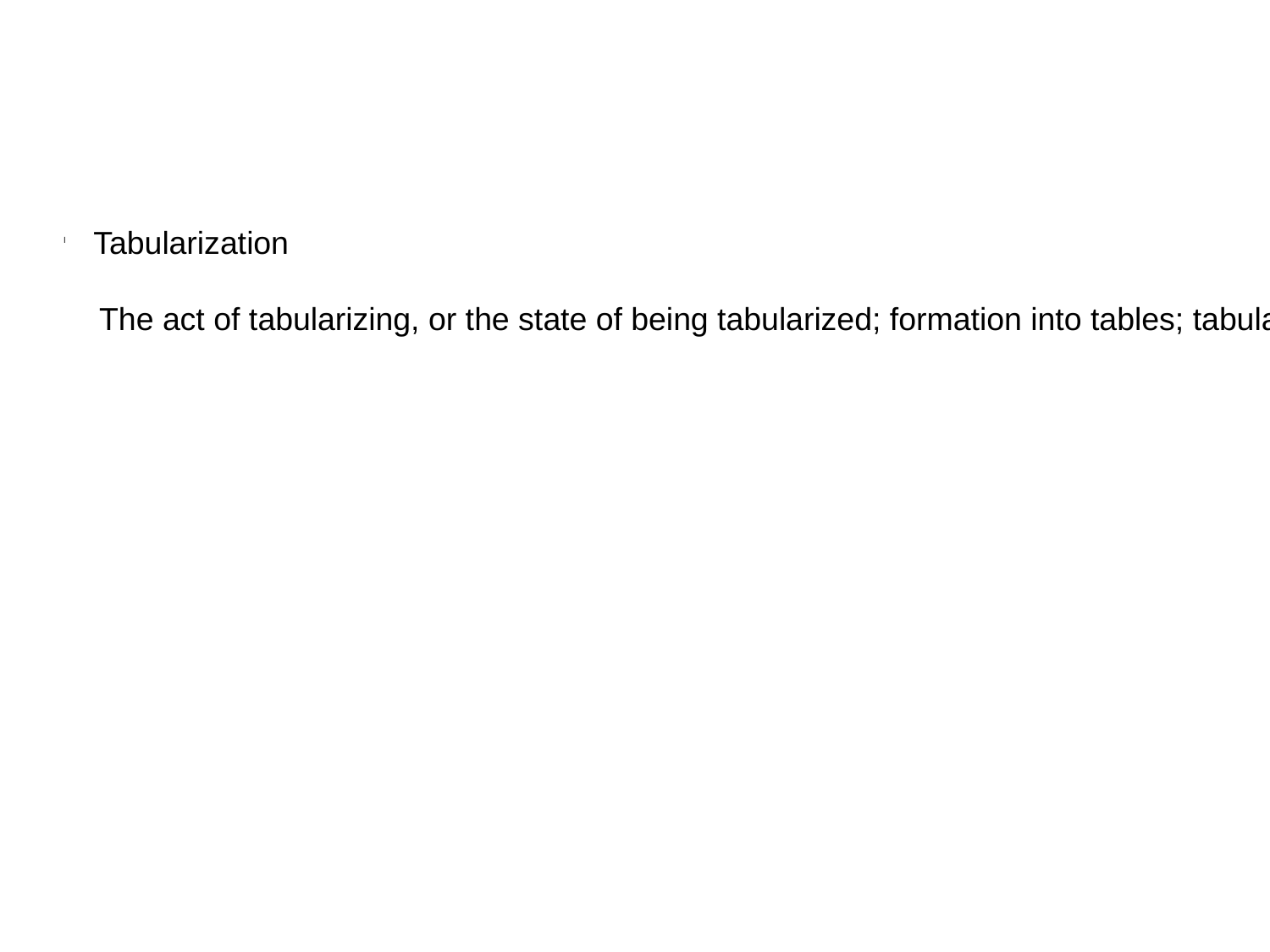

Tabularization

    The act of tabularizing, or the state of being tabularized; formation into tables; tabulation.